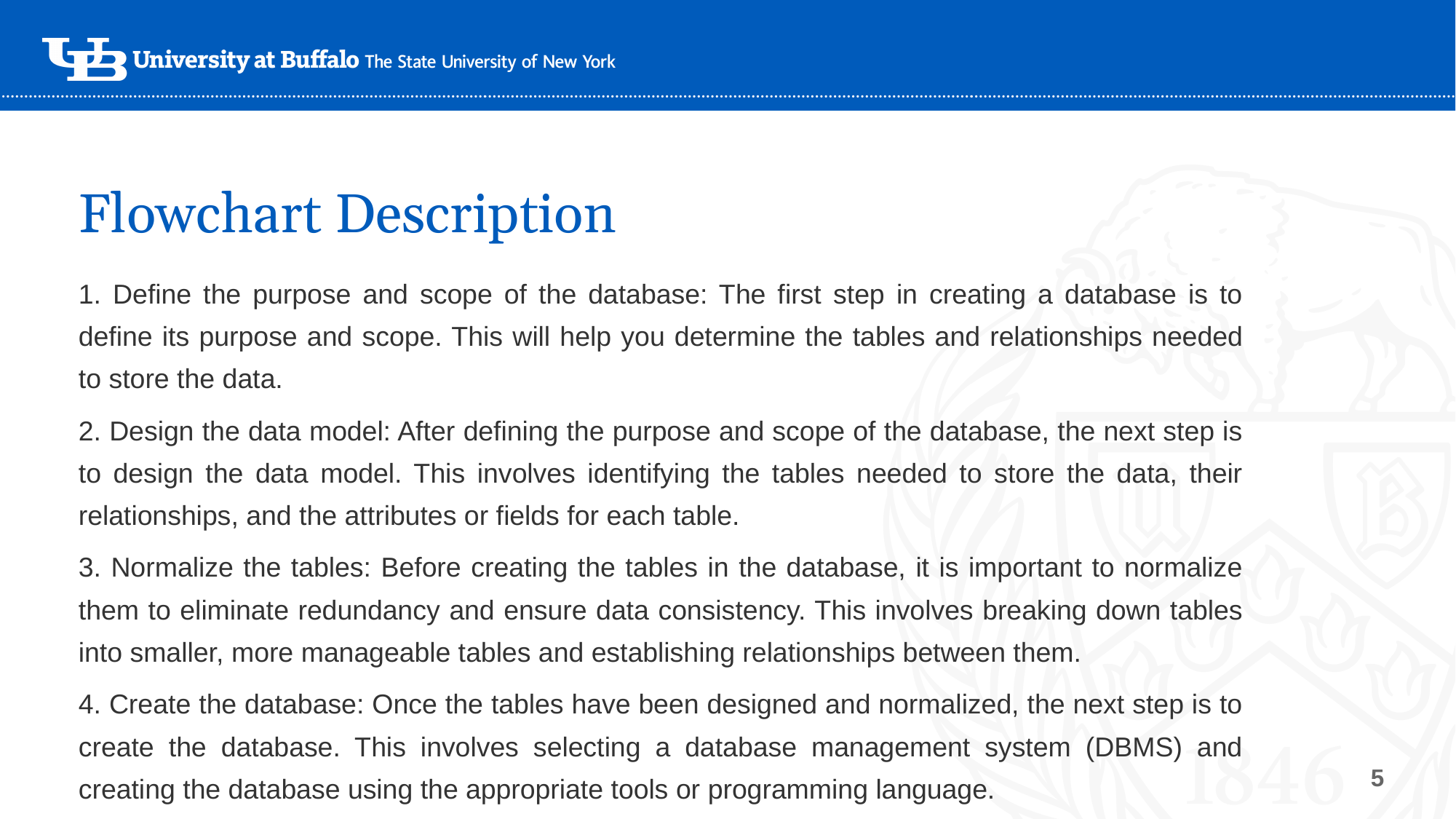

# Flowchart Description
1. Define the purpose and scope of the database: The first step in creating a database is to define its purpose and scope. This will help you determine the tables and relationships needed to store the data.
2. Design the data model: After defining the purpose and scope of the database, the next step is to design the data model. This involves identifying the tables needed to store the data, their relationships, and the attributes or fields for each table.
3. Normalize the tables: Before creating the tables in the database, it is important to normalize them to eliminate redundancy and ensure data consistency. This involves breaking down tables into smaller, more manageable tables and establishing relationships between them.
4. Create the database: Once the tables have been designed and normalized, the next step is to create the database. This involves selecting a database management system (DBMS) and creating the database using the appropriate tools or programming language.

5